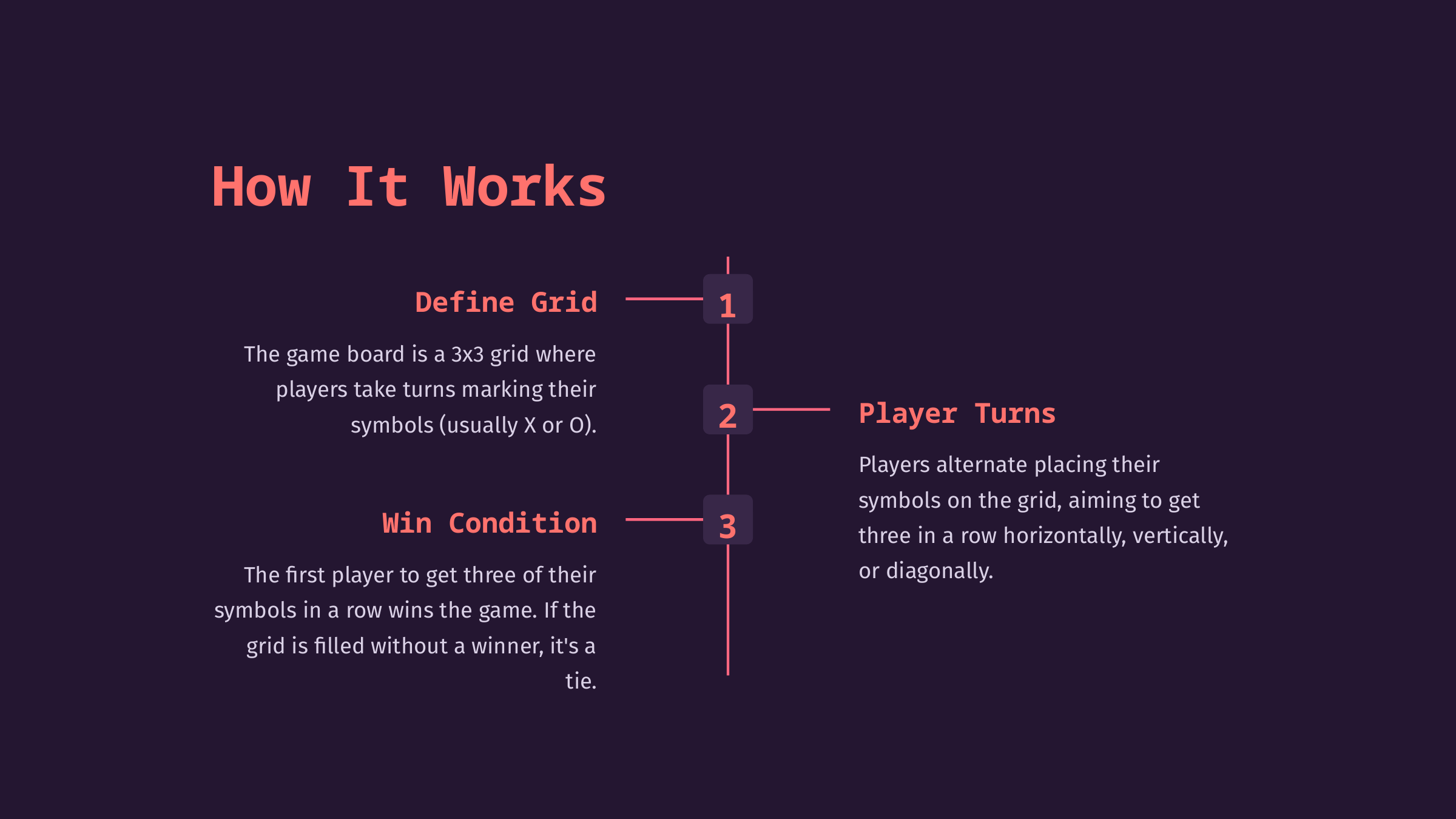

How It Works

1
Define Grid

The game board is a 3x3 grid where players take turns marking their symbols (usually X or O).

2
Player Turns

Players alternate placing their symbols on the grid, aiming to get three in a row horizontally, vertically, or diagonally.

3
Win Condition

The first player to get three of their symbols in a row wins the game. If the grid is filled without a winner, it's a tie.